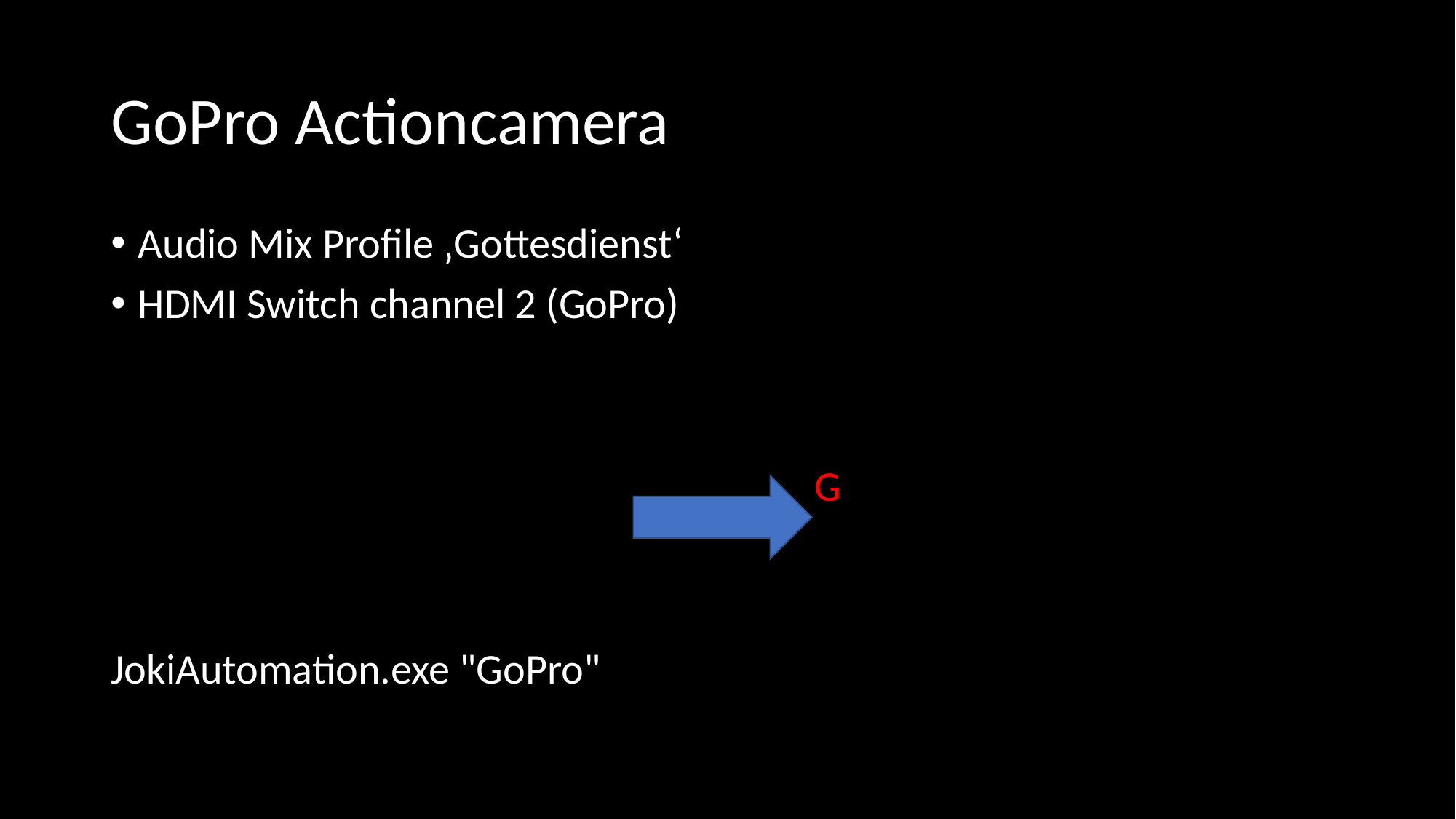

# GoPro Actioncamera
Audio Mix Profile ‚Gottesdienst‘
HDMI Switch channel 2 (GoPro)

                                                                         G

JokiAutomation.exe "GoPro"